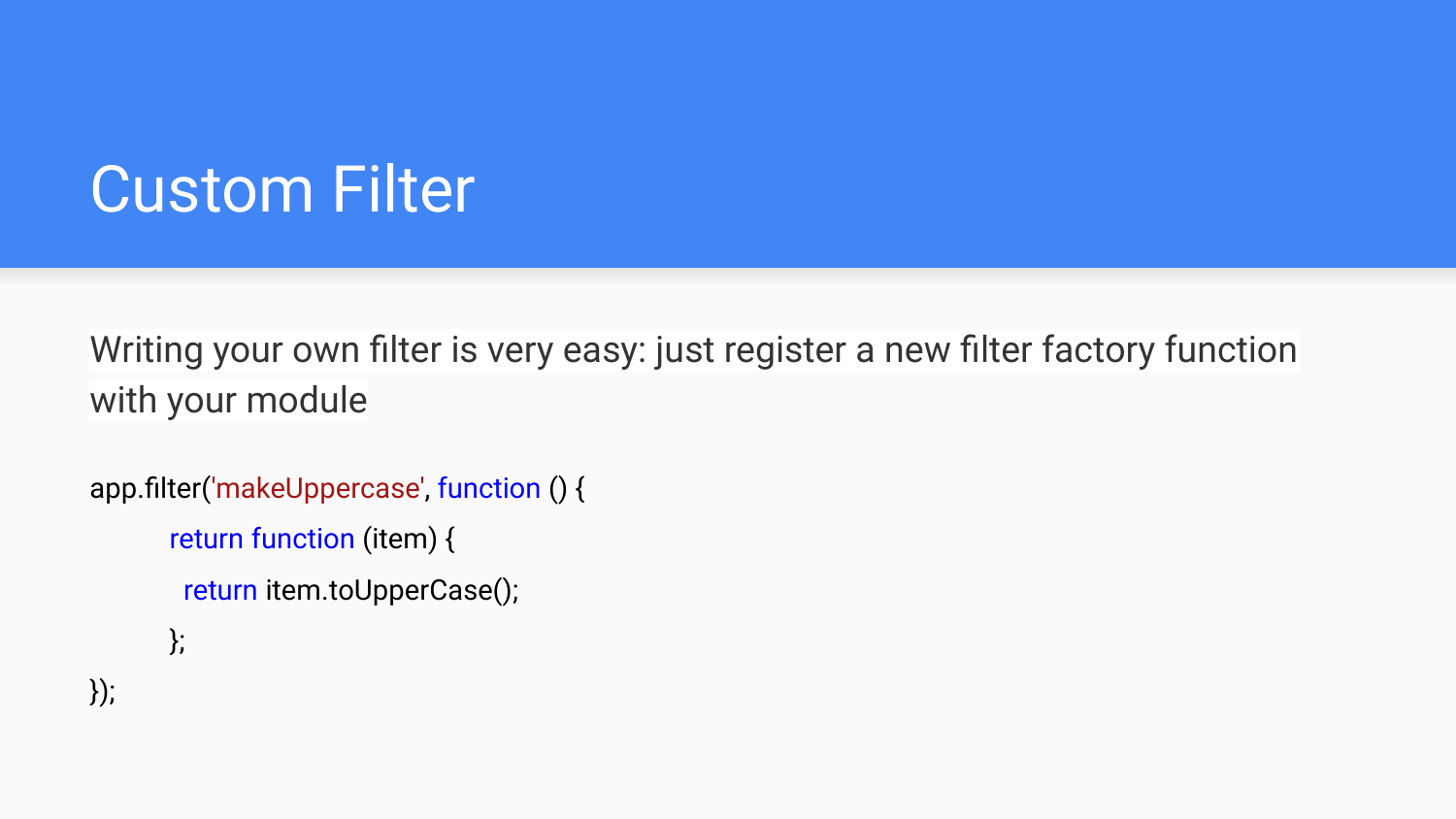

# Custom Filter
Writing your own filter is very easy: just register a new filter factory function with your module
app.filter('makeUppercase', function () {
 return function (item) {
   return item.toUpperCase();
 };
});